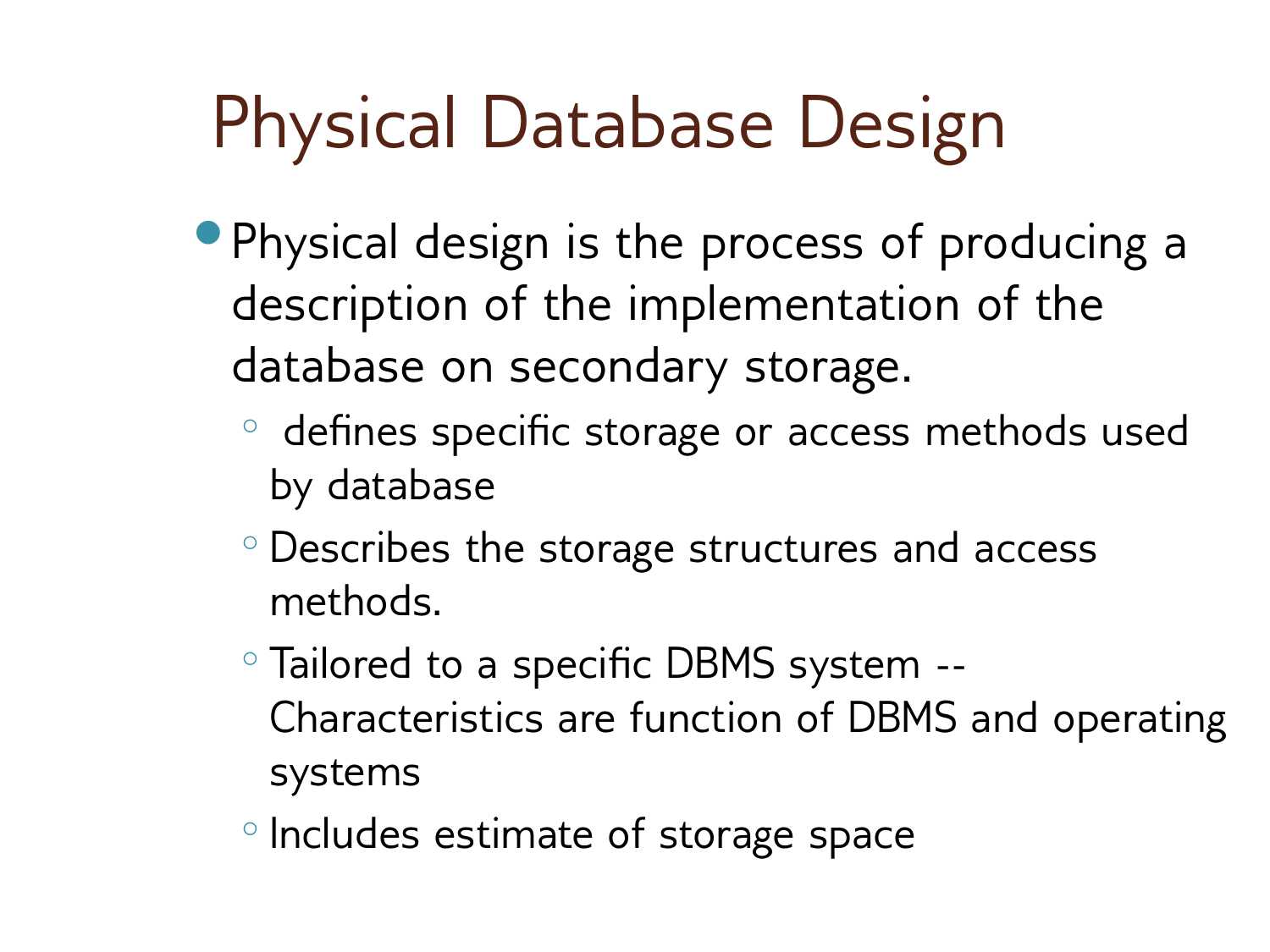

# Physical Database Design
Physical design is the process of producing a description of the implementation of the database on secondary storage.
 defines specific storage or access methods used by database
Describes the storage structures and access methods.
Tailored to a specific DBMS system -- Characteristics are function of DBMS and operating systems
Includes estimate of storage space